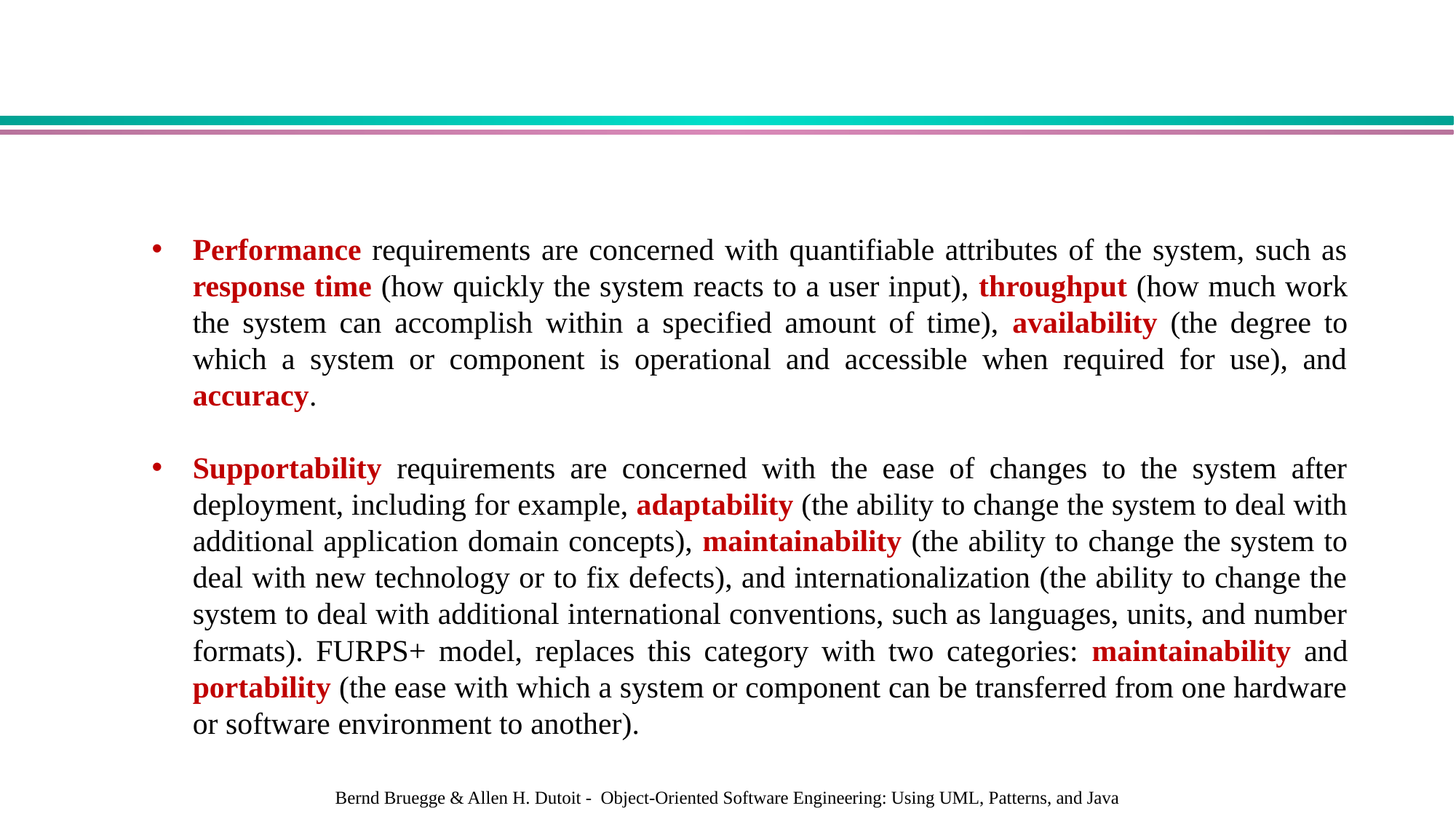

Performance requirements are concerned with quantifiable attributes of the system, such as response time (how quickly the system reacts to a user input), throughput (how much work the system can accomplish within a specified amount of time), availability (the degree to which a system or component is operational and accessible when required for use), and accuracy.

Supportability requirements are concerned with the ease of changes to the system after deployment, including for example, adaptability (the ability to change the system to deal with additional application domain concepts), maintainability (the ability to change the system to deal with new technology or to fix defects), and internationalization (the ability to change the system to deal with additional international conventions, such as languages, units, and number formats). FURPS+ model, replaces this category with two categories: maintainability and portability (the ease with which a system or component can be transferred from one hardware or software environment to another).
Bernd Bruegge & Allen H. Dutoit -  Object-Oriented Software Engineering: Using UML, Patterns, and Java